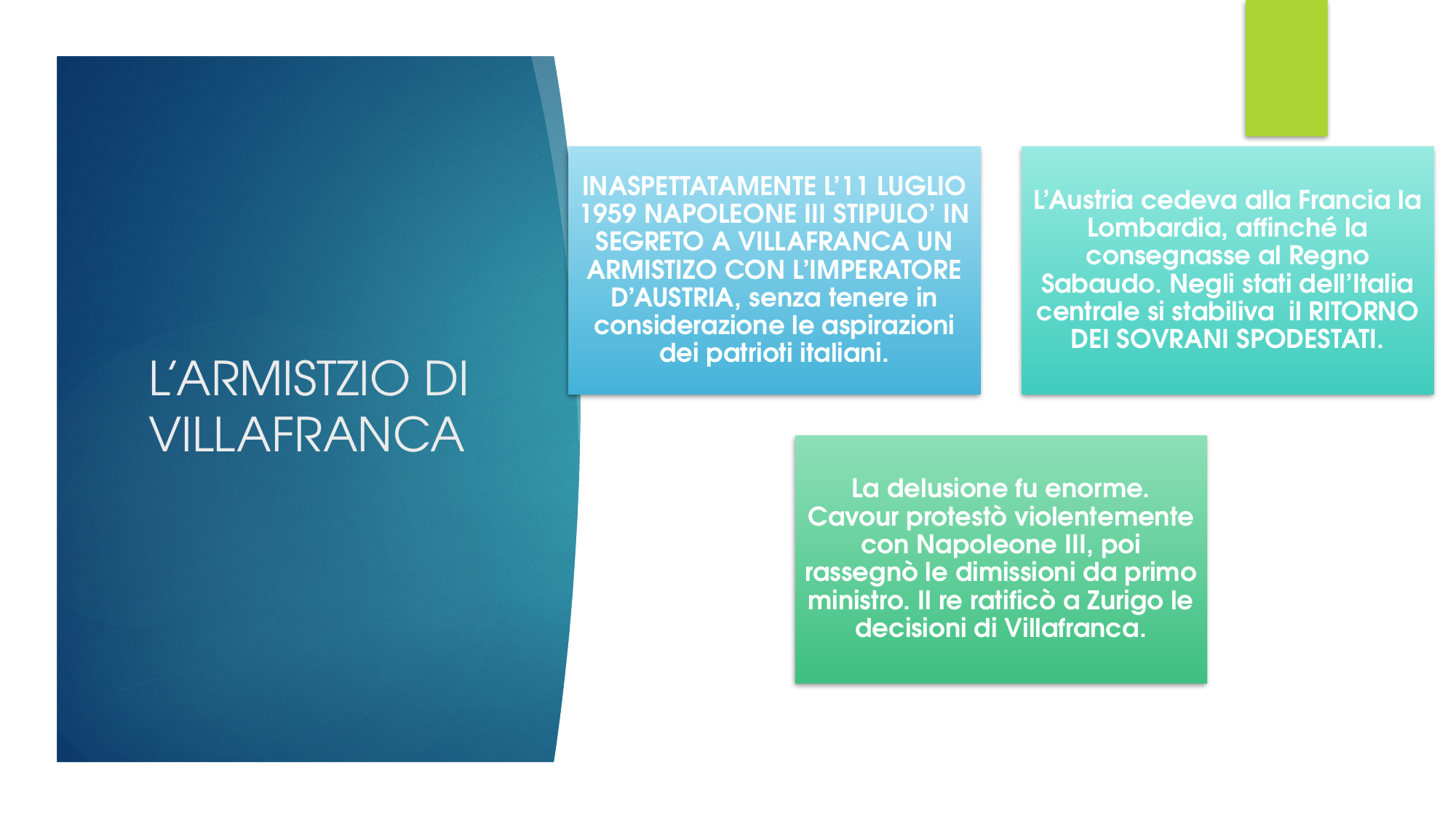

INASPETTATAMENTE L’11 LUGLIO 1959 NAPOLEONE III STIPULO’ IN SEGRETO A VILLAFRANCA UN ARMISTIZO CON L’IMPERATORE D’AUSTRIA, senza tenere in considerazione le aspirazioni dei patrioti italiani.
L’Austria cedeva alla Francia la Lombardia, affinché la consegnasse al Regno Sabaudo. Negli stati dell’Italia centrale si stabiliva  il RITORNO DEI SOVRANI SPODESTATI.
La delusione fu enorme. Cavour protestò violentemente con Napoleone III, poi rassegnò le dimissioni da primo ministro. Il re ratificò a Zurigo le decisioni di Villafranca.

# L’ARMISTZIO DI VILLAFRANCA